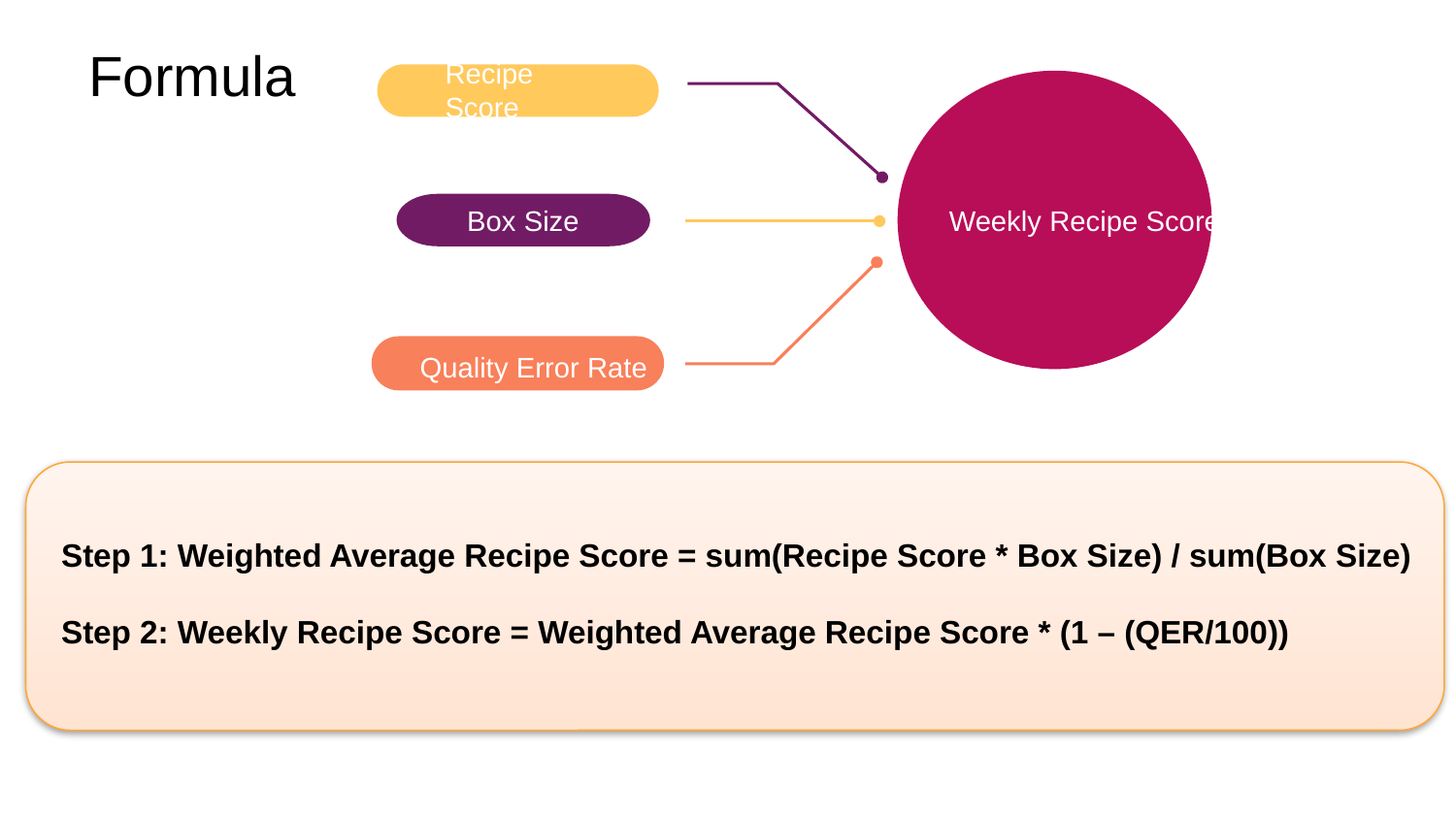

# Formula

Recipe Score

Box Size

Weekly Recipe Score

Quality Error Rate

Step 1: Weighted Average Recipe Score = sum(Recipe Score * Box Size) / sum(Box Size)

Step 2: Weekly Recipe Score = Weighted Average Recipe Score * (1 – (QER/100))